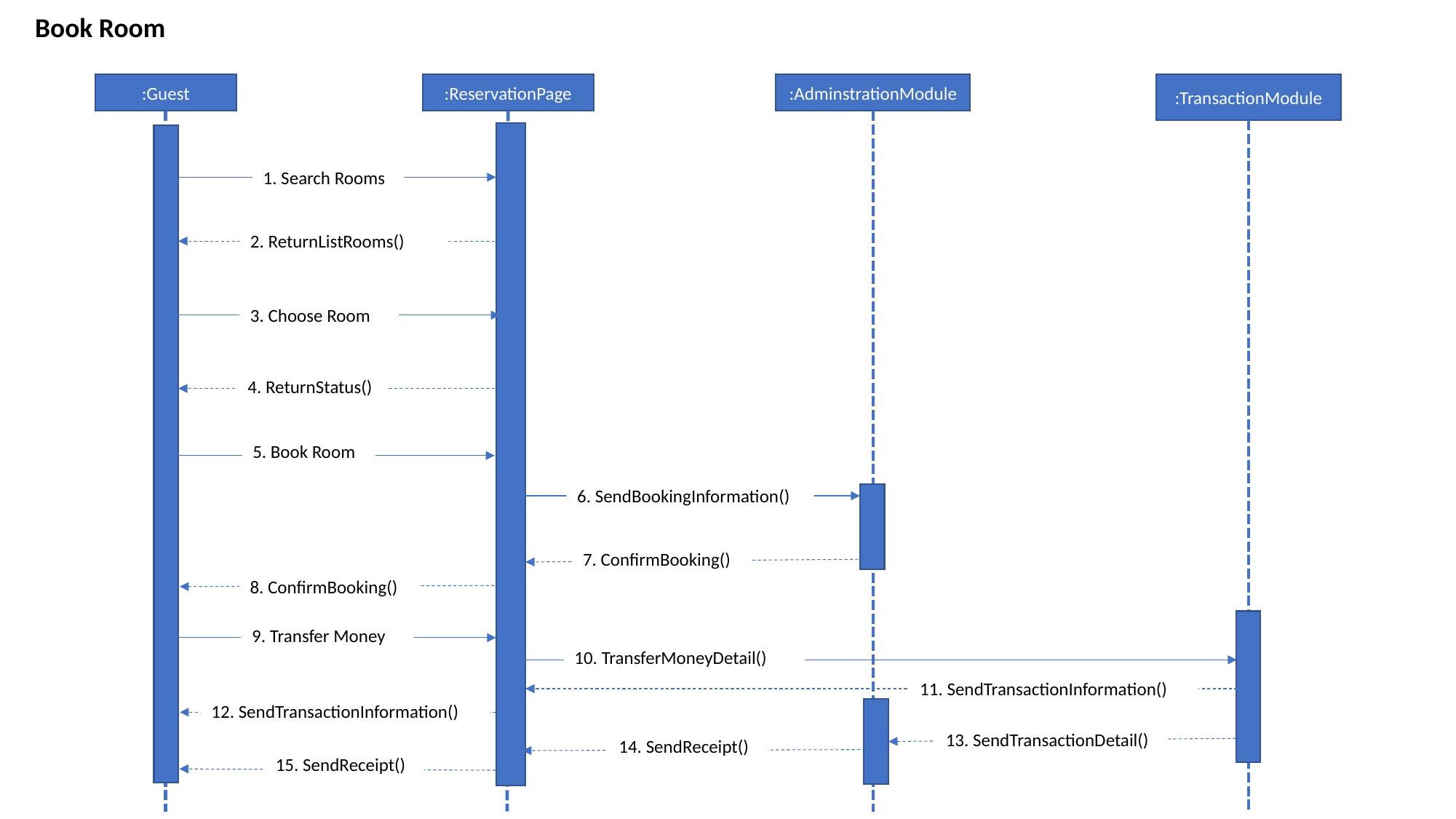

Book Room
:ReservationPage
:AdminstrationModule
:TransactionModule
:Guest

1. Search Rooms
2. ReturnListRooms()
3. Choose Room
4. ReturnStatus()
5. Book Room
6. SendBookingInformation()

7. ConfirmBooking()
8. ConfirmBooking()

9. Transfer Money
10. TransferMoneyDetail()
11. SendTransactionInformation()
12. SendTransactionInformation()

13. SendTransactionDetail()
14. SendReceipt()
15. SendReceipt()